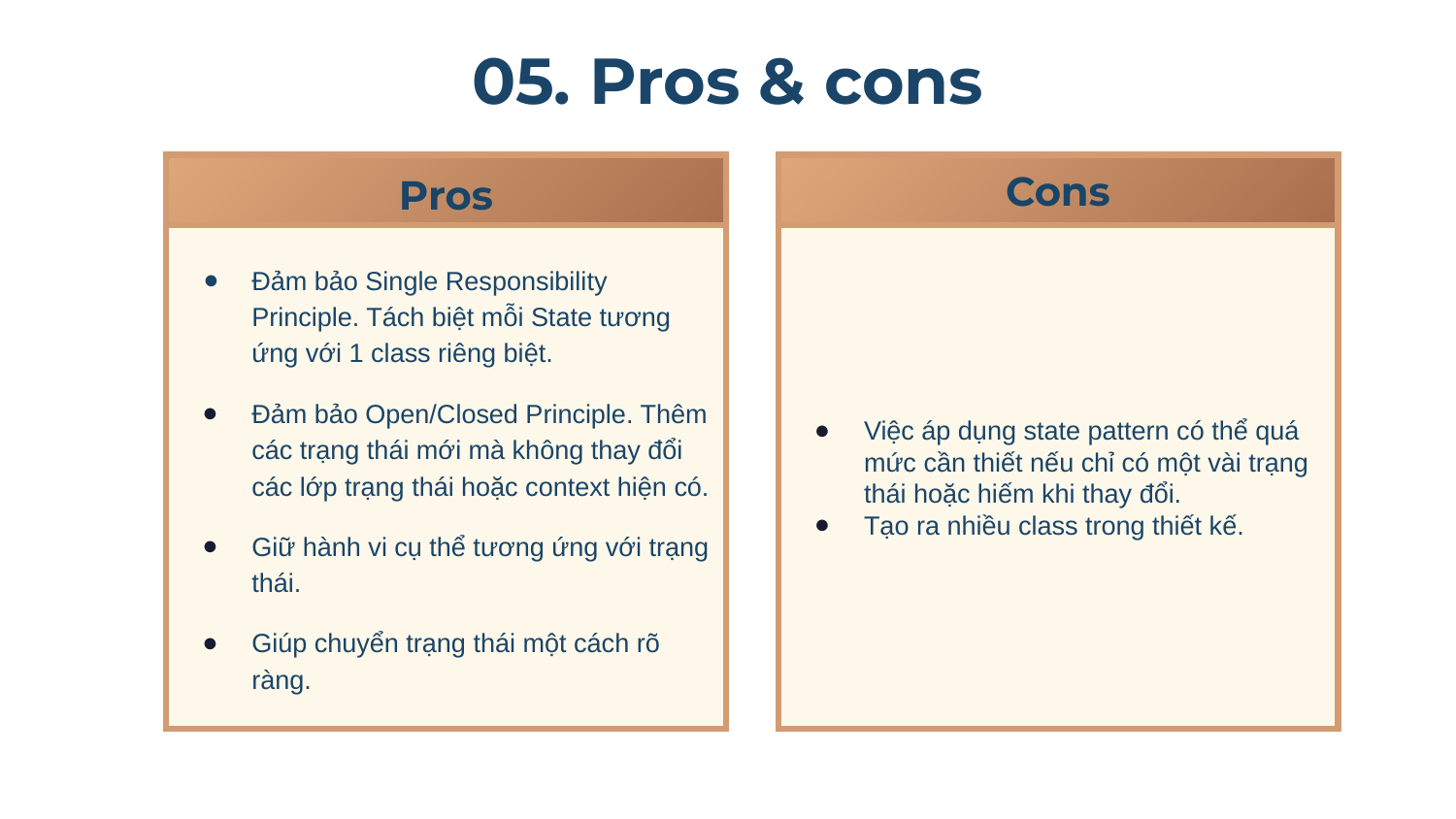

05. Pros & cons
Pros
Cons
Đảm bảo Single Responsibility Principle. Tách biệt mỗi State tương ứng với 1 class riêng biệt.
Đảm bảo Open/Closed Principle. Thêm các trạng thái mới mà không thay đổi các lớp trạng thái hoặc context hiện có.
Giữ hành vi cụ thể tương ứng với trạng thái.
Giúp chuyển trạng thái một cách rõ ràng.
Việc áp dụng state pattern có thể quá mức cần thiết nếu chỉ có một vài trạng thái hoặc hiếm khi thay đổi.
Tạo ra nhiều class trong thiết kế.